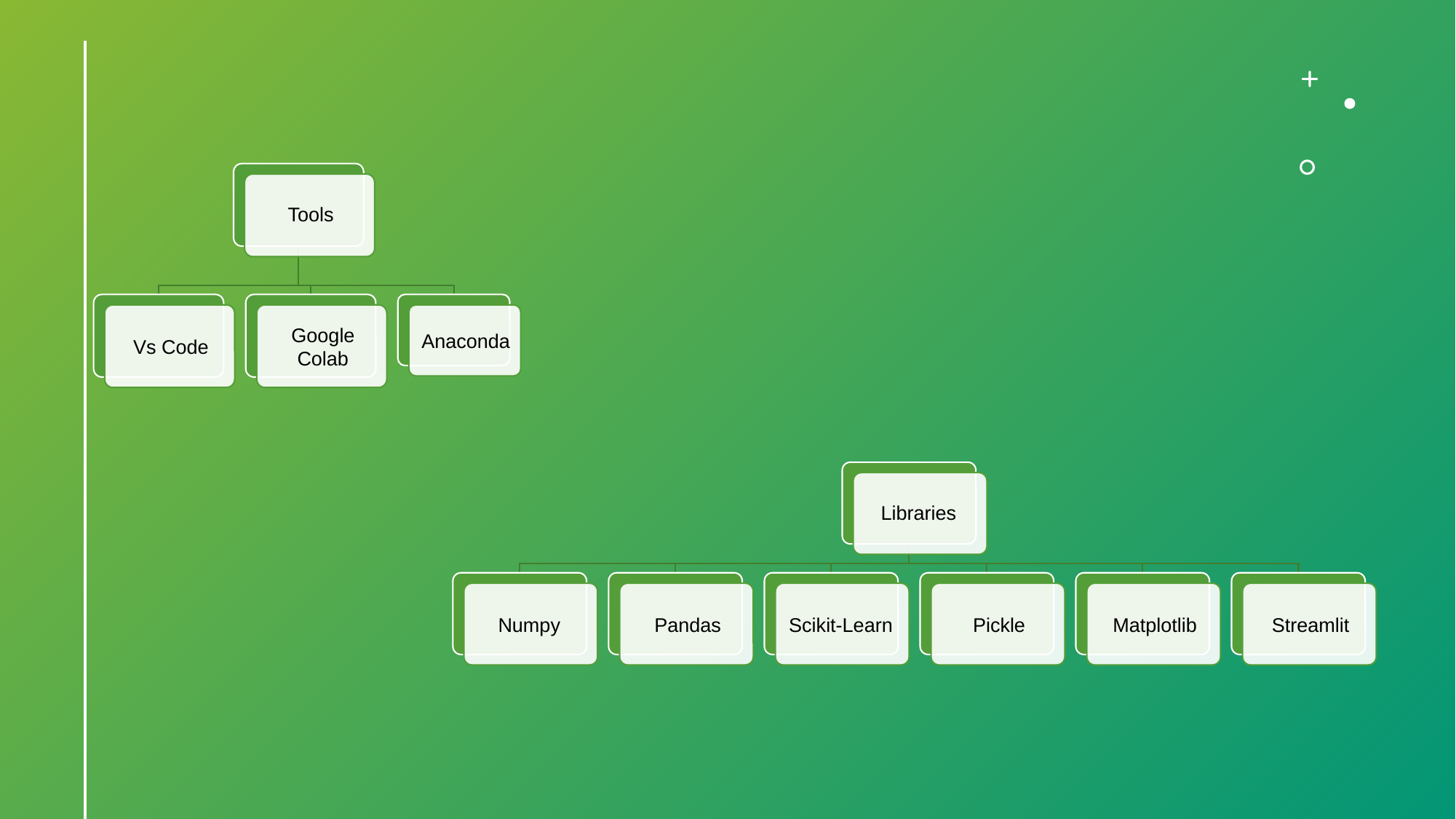

Tools
Vs Code
Google Colab
Anaconda
Libraries
Numpy
Pandas
Scikit-Learn
Pickle
Matplotlib
Streamlit